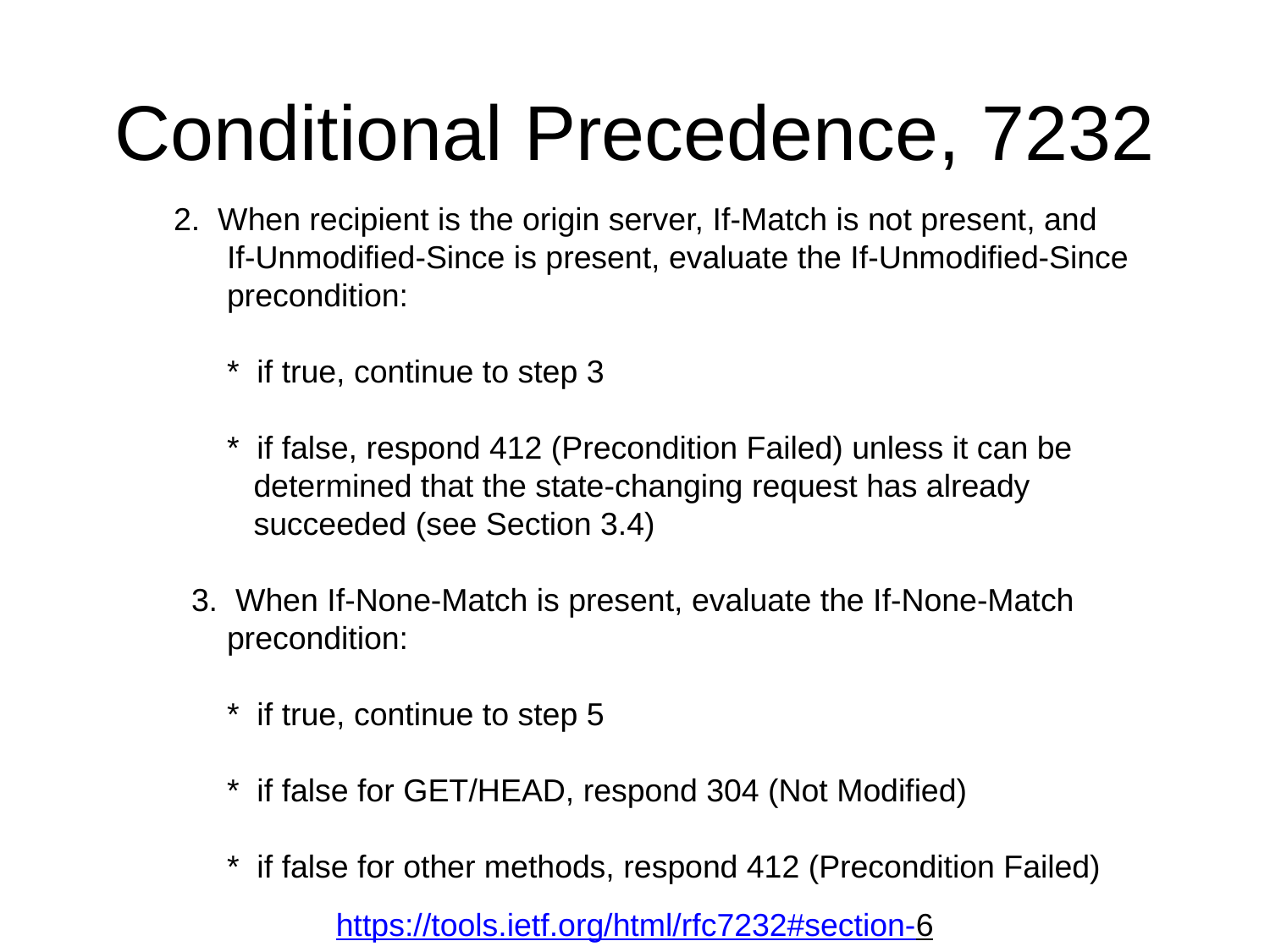

# Conditional Precedence, 7232
 2.  When recipient is the origin server, If-Match is not present, and
       If-Unmodified-Since is present, evaluate the If-Unmodified-Since
       precondition:

       *  if true, continue to step 3

       *  if false, respond 412 (Precondition Failed) unless it can be
          determined that the state-changing request has already
          succeeded (see Section 3.4)

   3.  When If-None-Match is present, evaluate the If-None-Match
       precondition:

       *  if true, continue to step 5

       *  if false for GET/HEAD, respond 304 (Not Modified)

       *  if false for other methods, respond 412 (Precondition Failed)
https://tools.ietf.org/html/rfc7232#section-6